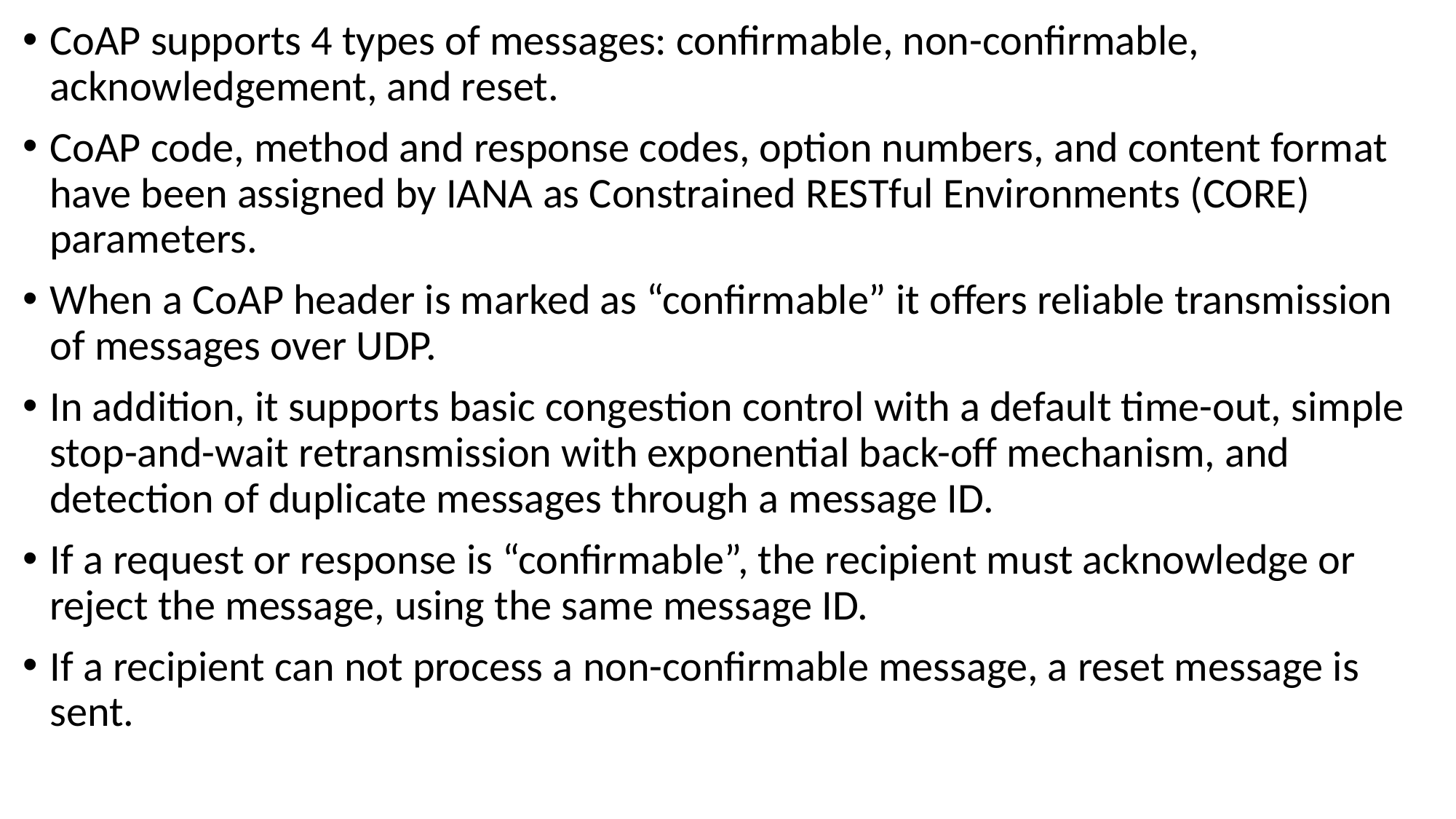

CoAP supports 4 types of messages: confirmable, non-confirmable, acknowledgement, and reset.
CoAP code, method and response codes, option numbers, and content format have been assigned by IANA as Constrained RESTful Environments (CORE) parameters.
When a CoAP header is marked as “confirmable” it offers reliable transmission of messages over UDP.
In addition, it supports basic congestion control with a default time-out, simple stop-and-wait retransmission with exponential back-off mechanism, and detection of duplicate messages through a message ID.
If a request or response is “confirmable”, the recipient must acknowledge or reject the message, using the same message ID.
If a recipient can not process a non-confirmable message, a reset message is sent.